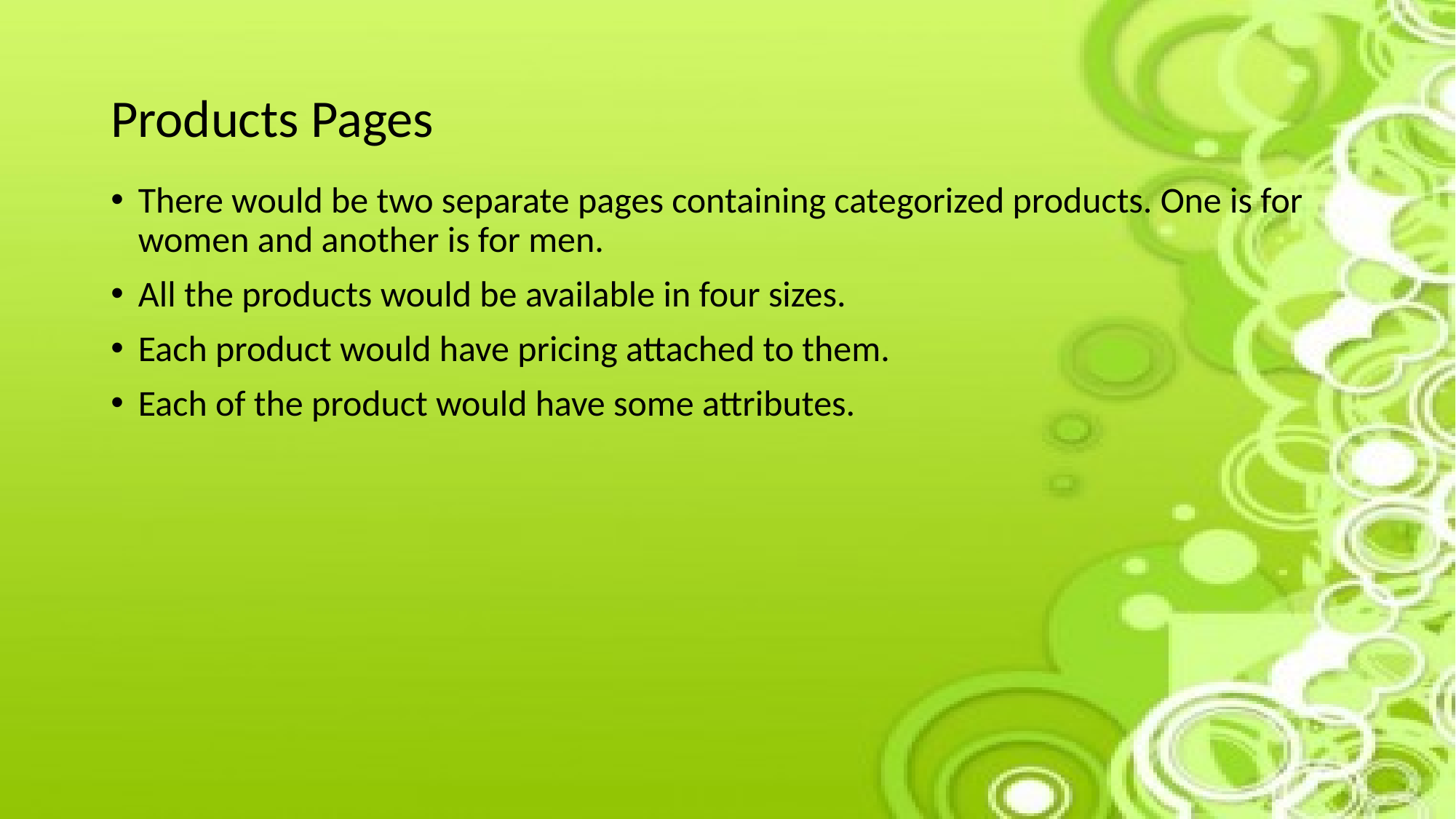

# Products Pages
There would be two separate pages containing categorized products. One is for women and another is for men.
All the products would be available in four sizes.
Each product would have pricing attached to them.
Each of the product would have some attributes.